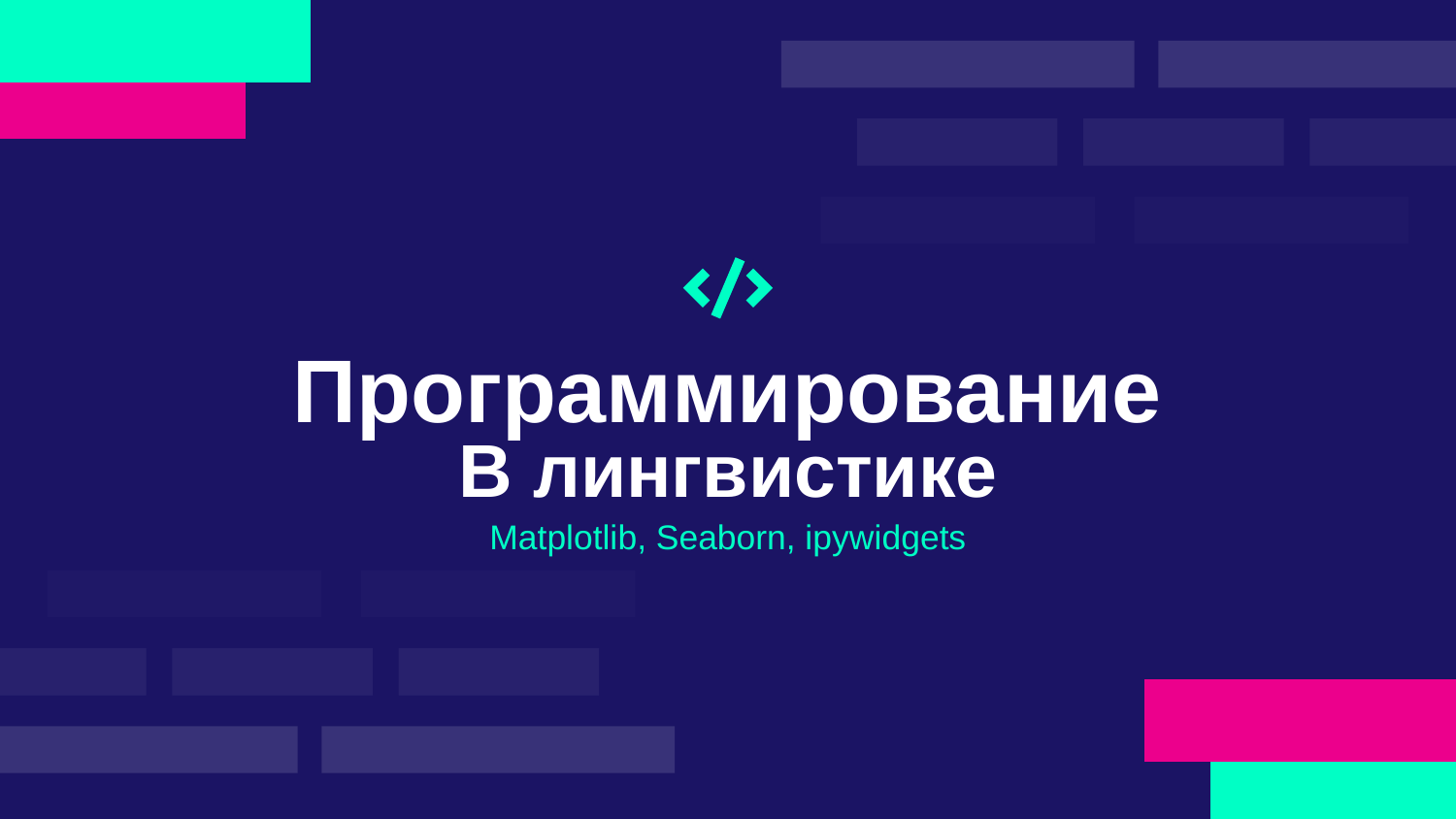

# Программирование
В лингвистике
Matplotlib, Seaborn, ipywidgets